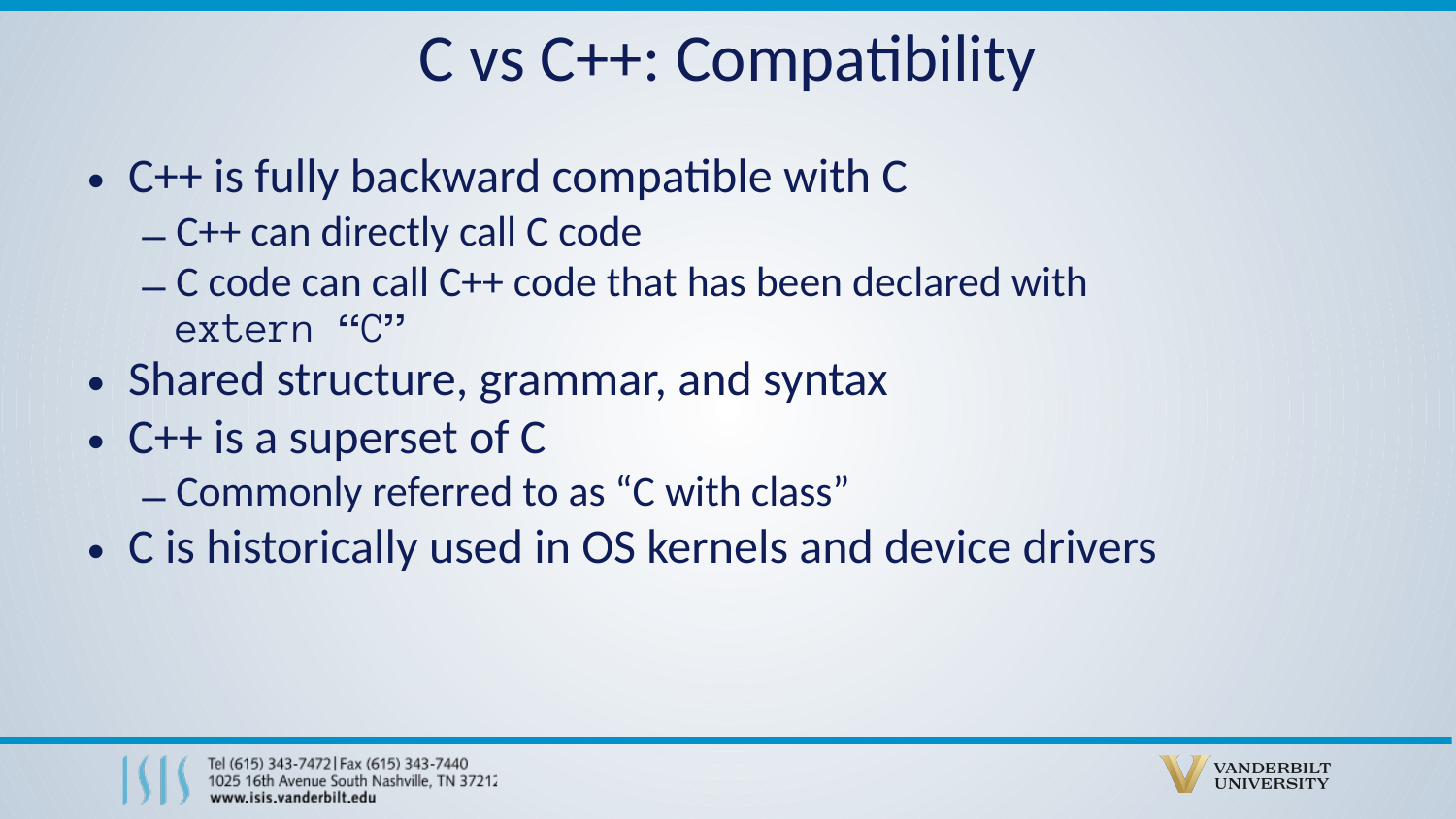

# C vs C++: Compatibility
C++ is fully backward compatible with C
C++ can directly call C code
C code can call C++ code that has been declared with
extern “C”
Shared structure, grammar, and syntax
C++ is a superset of C
Commonly referred to as “C with class”
C is historically used in OS kernels and device drivers